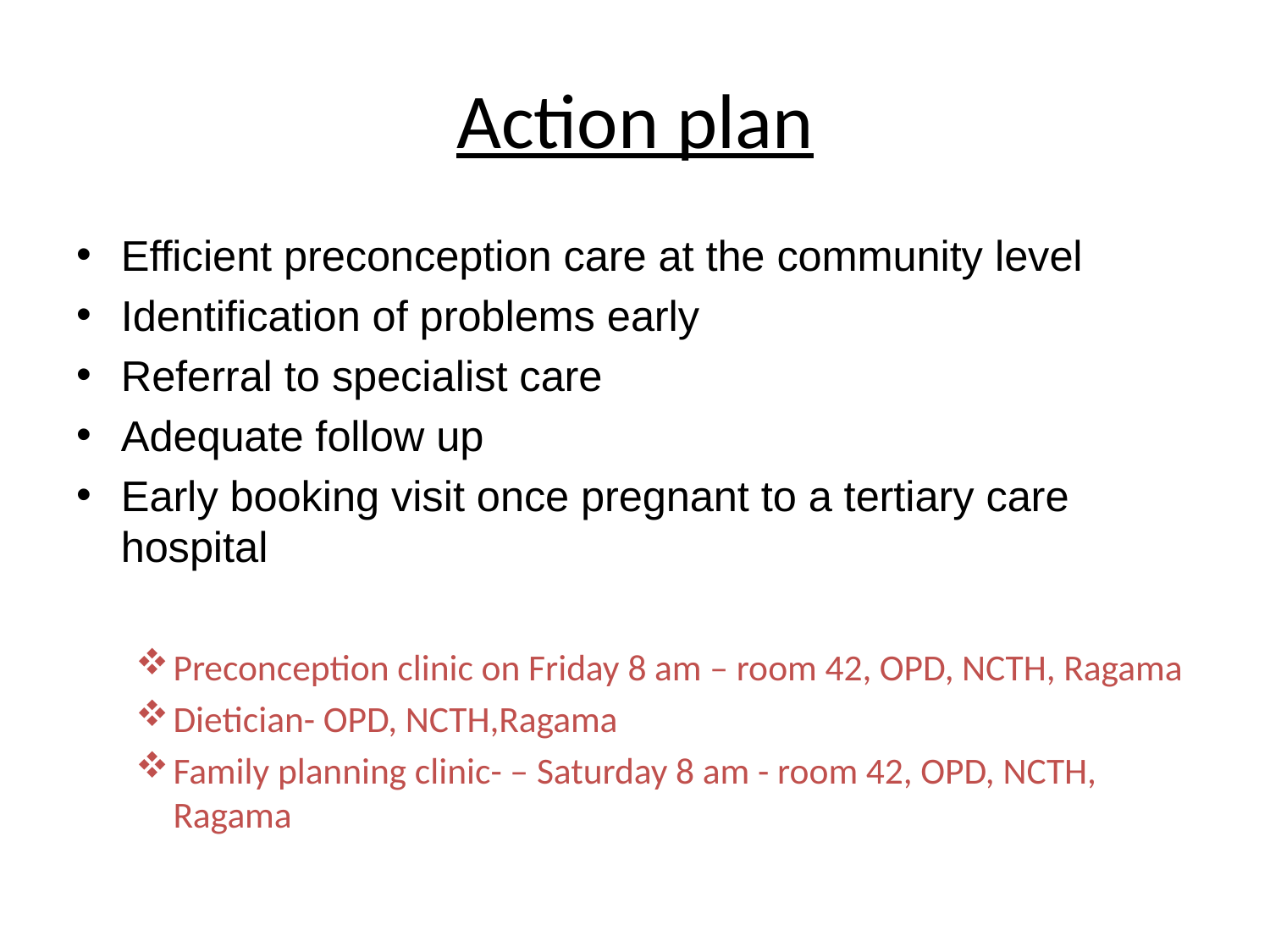

# Action plan
Efficient preconception care at the community level
Identification of problems early
Referral to specialist care
Adequate follow up
Early booking visit once pregnant to a tertiary care hospital

Preconception clinic on Friday 8 am – room 42, OPD, NCTH, Ragama
Dietician- OPD, NCTH,Ragama
Family planning clinic- – Saturday 8 am - room 42, OPD, NCTH, Ragama